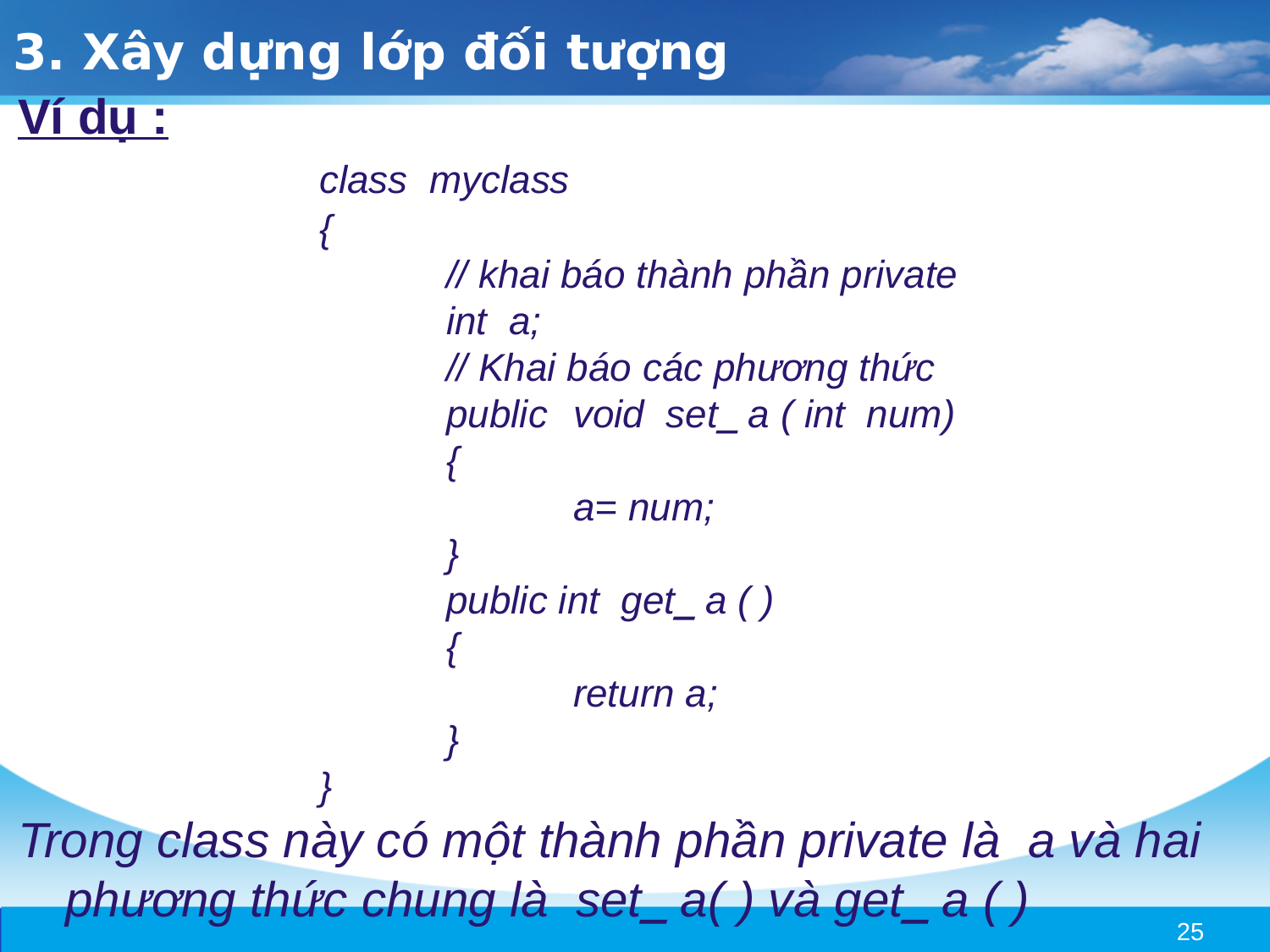

3. Xây dựng lớp đối tượng
Ví dụ :
			class  myclass
			{
				// khai báo thành phần private
				int  a;
				// Khai báo các phương thức
				public	void  set_ a ( int  num)
				{
					a= num;
				}
				public int  get_ a ( )
				{
					return a;
				}
			}
Trong class này có một thành phần private là  a và hai phương thức chung là  set_ a( ) và get_ a ( )

25